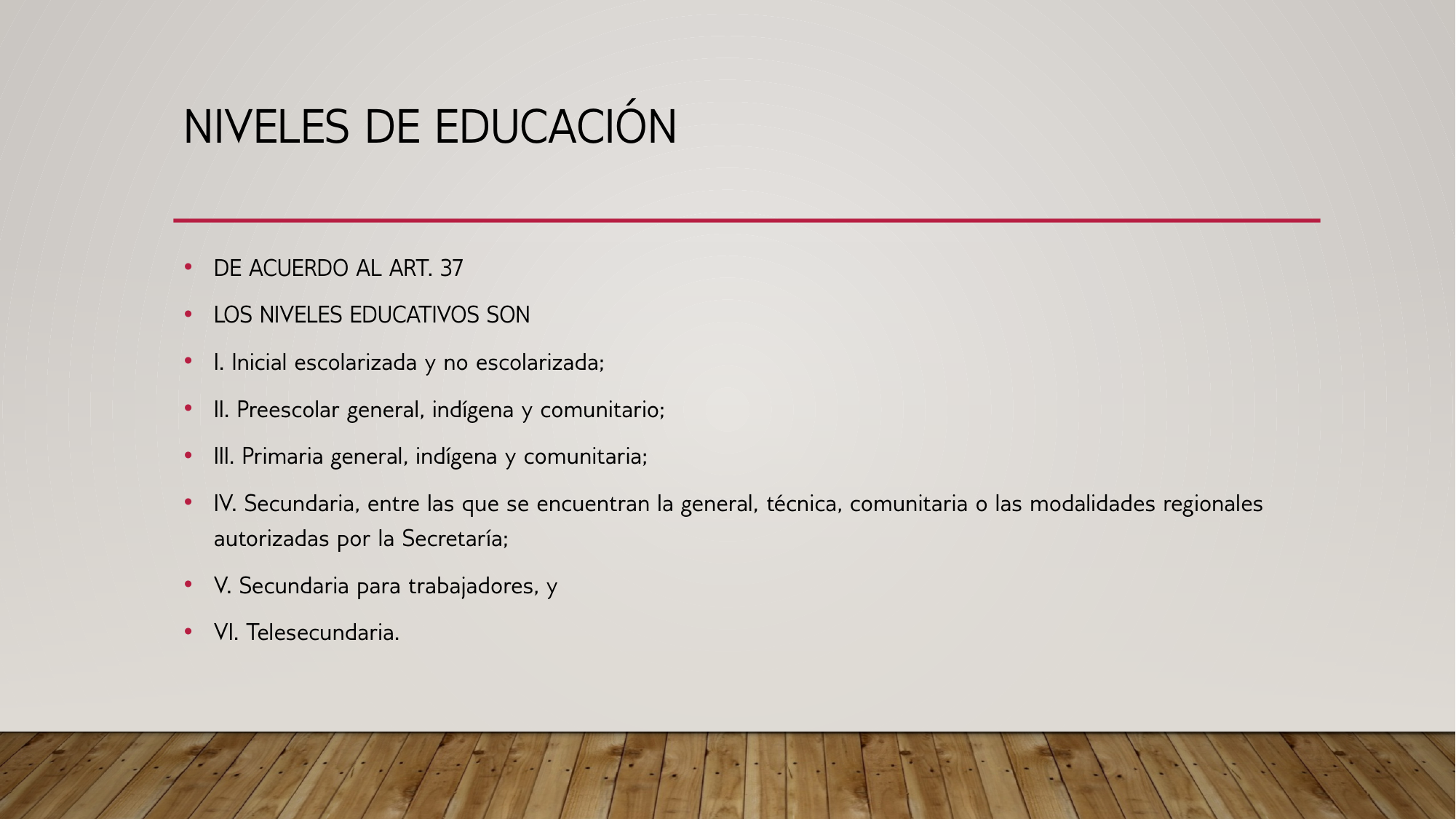

Niveles De Educación
DE ACUERDO AL ART. 37
LOS NIVELES EDUCATIVOS SON
I. Inicial escolarizada y no escolarizada;
II. Preescolar general, indígena y comunitario;
III. Primaria general, indígena y comunitaria;
IV. Secundaria, entre las que se encuentran la general, técnica, comunitaria o las modalidades regionales autorizadas por la Secretaría;
V. Secundaria para trabajadores, y
VI. Telesecundaria.